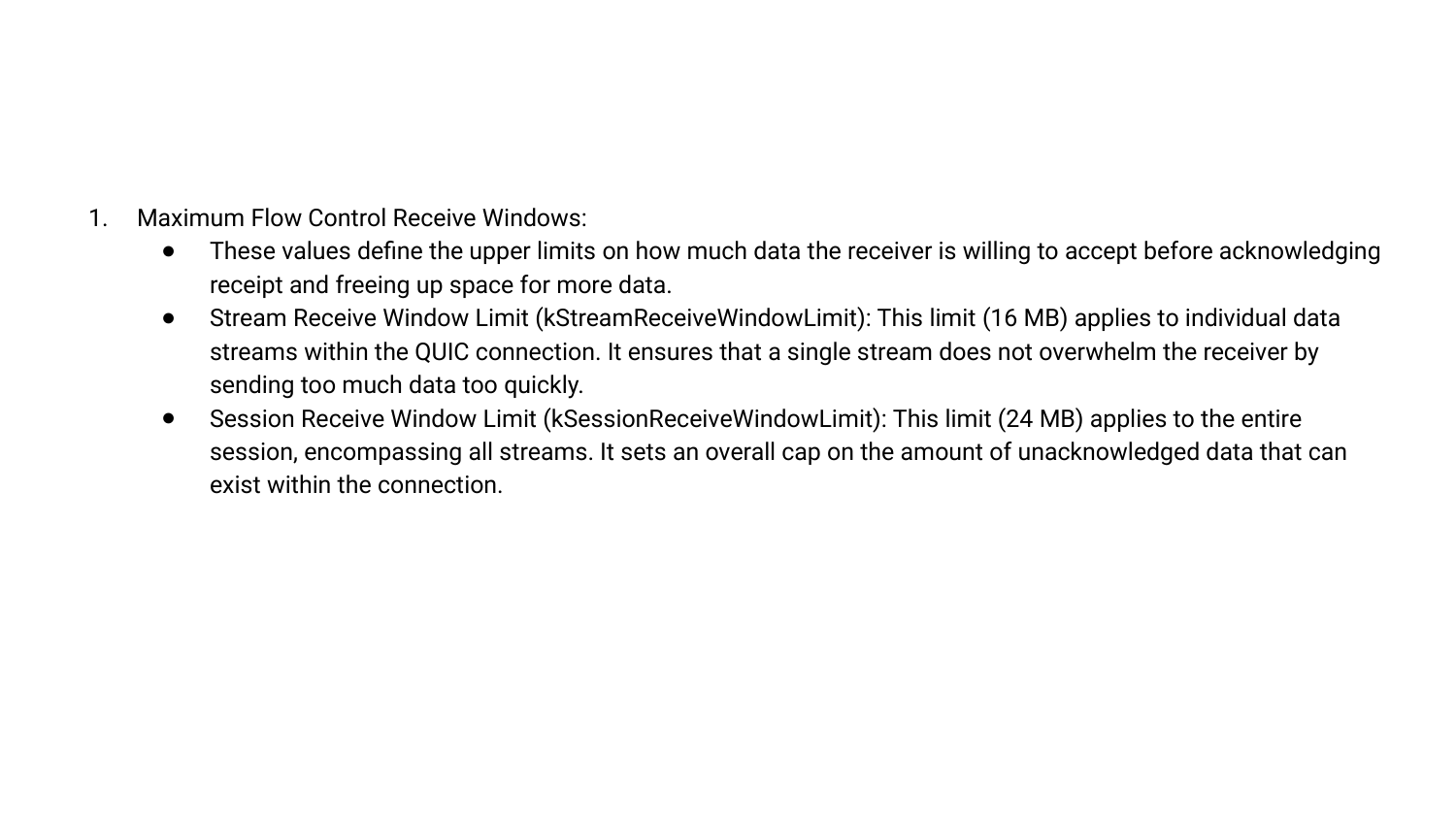

#
Maximum Flow Control Receive Windows:
These values define the upper limits on how much data the receiver is willing to accept before acknowledging receipt and freeing up space for more data.
Stream Receive Window Limit (kStreamReceiveWindowLimit): This limit (16 MB) applies to individual data streams within the QUIC connection. It ensures that a single stream does not overwhelm the receiver by sending too much data too quickly.
Session Receive Window Limit (kSessionReceiveWindowLimit): This limit (24 MB) applies to the entire session, encompassing all streams. It sets an overall cap on the amount of unacknowledged data that can exist within the connection.